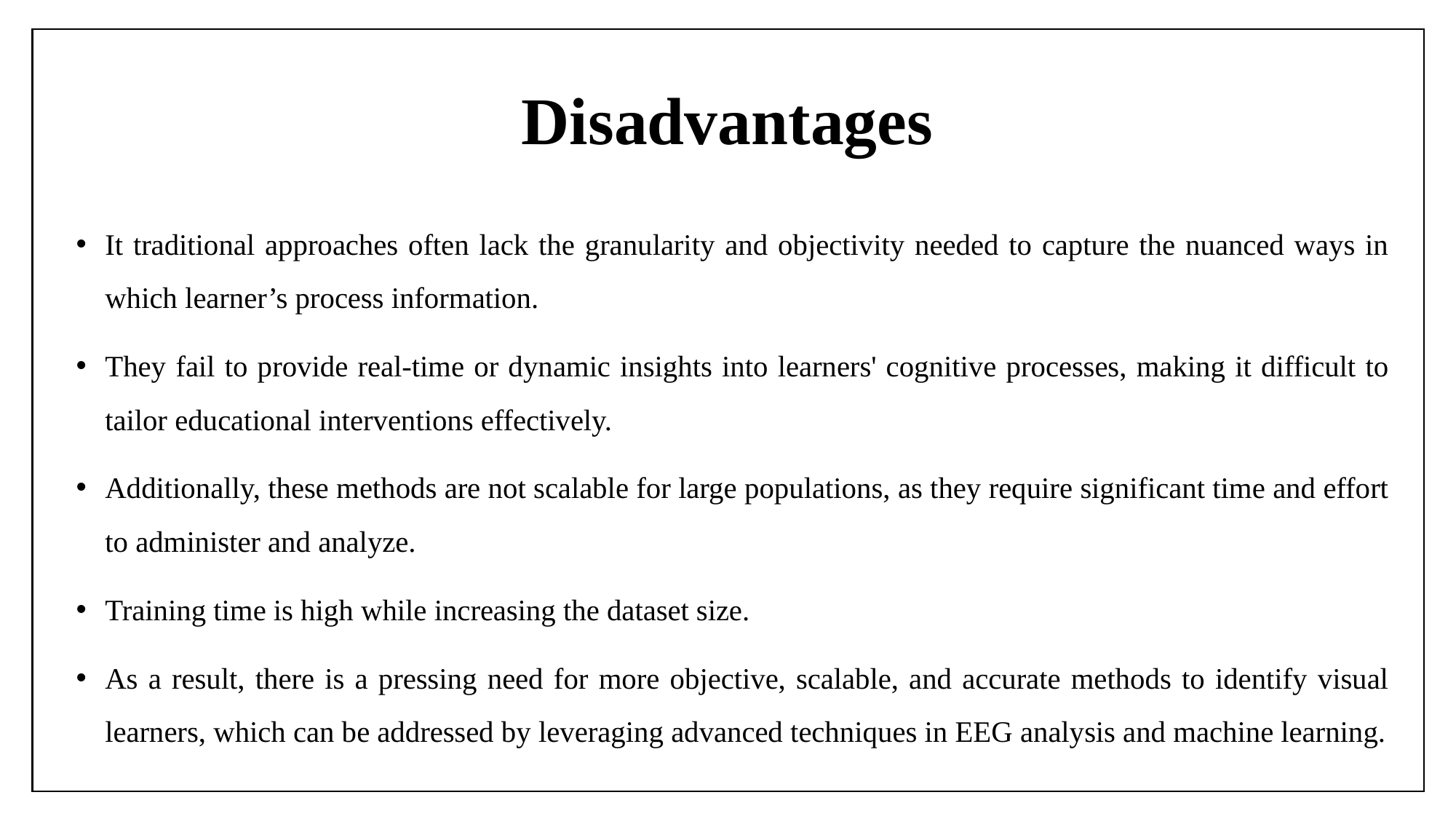

# Disadvantages
It traditional approaches often lack the granularity and objectivity needed to capture the nuanced ways in which learner’s process information.
They fail to provide real-time or dynamic insights into learners' cognitive processes, making it difficult to tailor educational interventions effectively.
Additionally, these methods are not scalable for large populations, as they require significant time and effort to administer and analyze.
Training time is high while increasing the dataset size.
As a result, there is a pressing need for more objective, scalable, and accurate methods to identify visual learners, which can be addressed by leveraging advanced techniques in EEG analysis and machine learning.